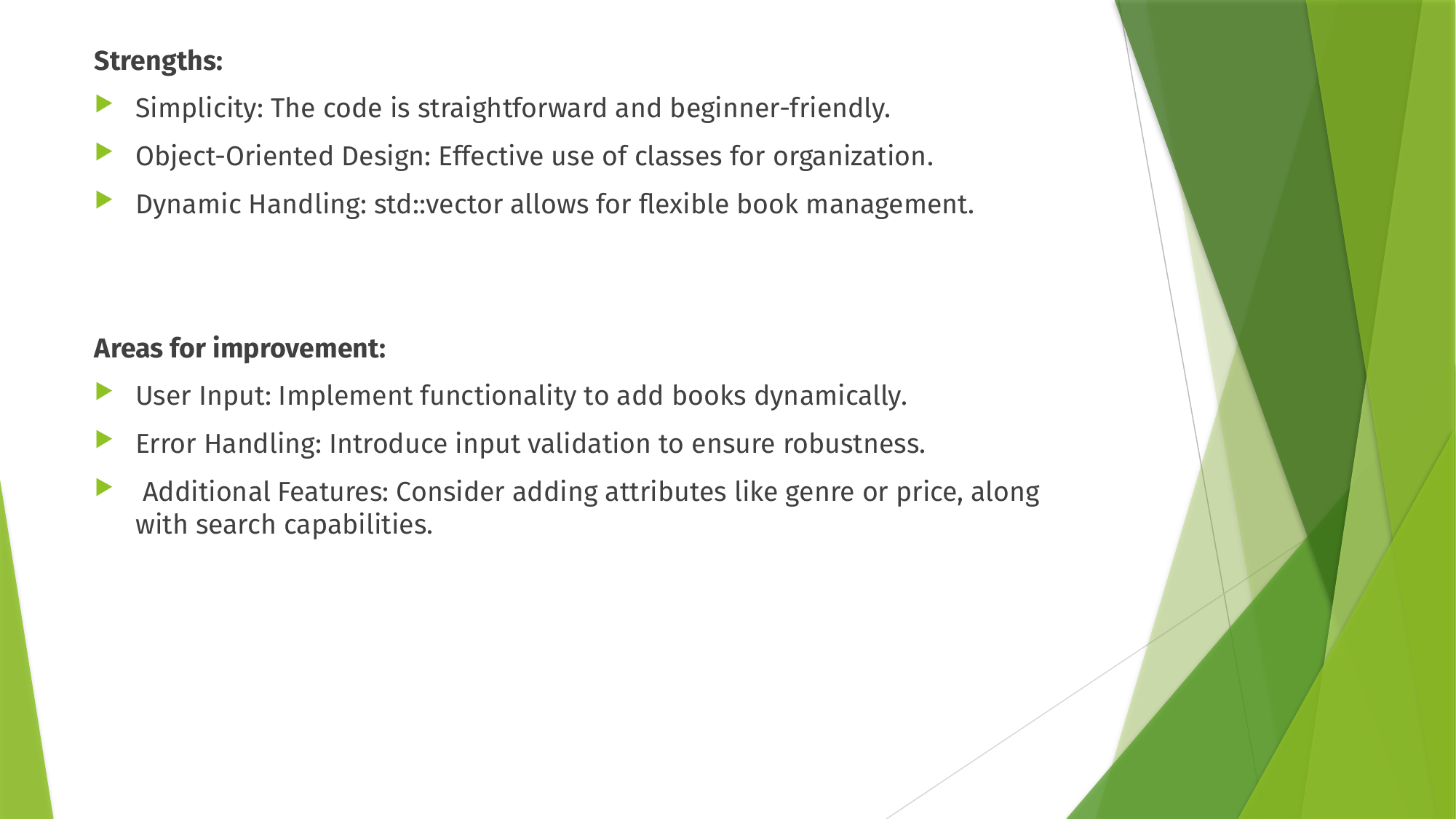

Strengths:
Simplicity: The code is straightforward and beginner-friendly.
Object-Oriented Design: Effective use of classes for organization.
Dynamic Handling: std::vector allows for flexible book management.

Areas for improvement:
User Input: Implement functionality to add books dynamically.
Error Handling: Introduce input validation to ensure robustness.
 Additional Features: Consider adding attributes like genre or price, along with search capabilities.